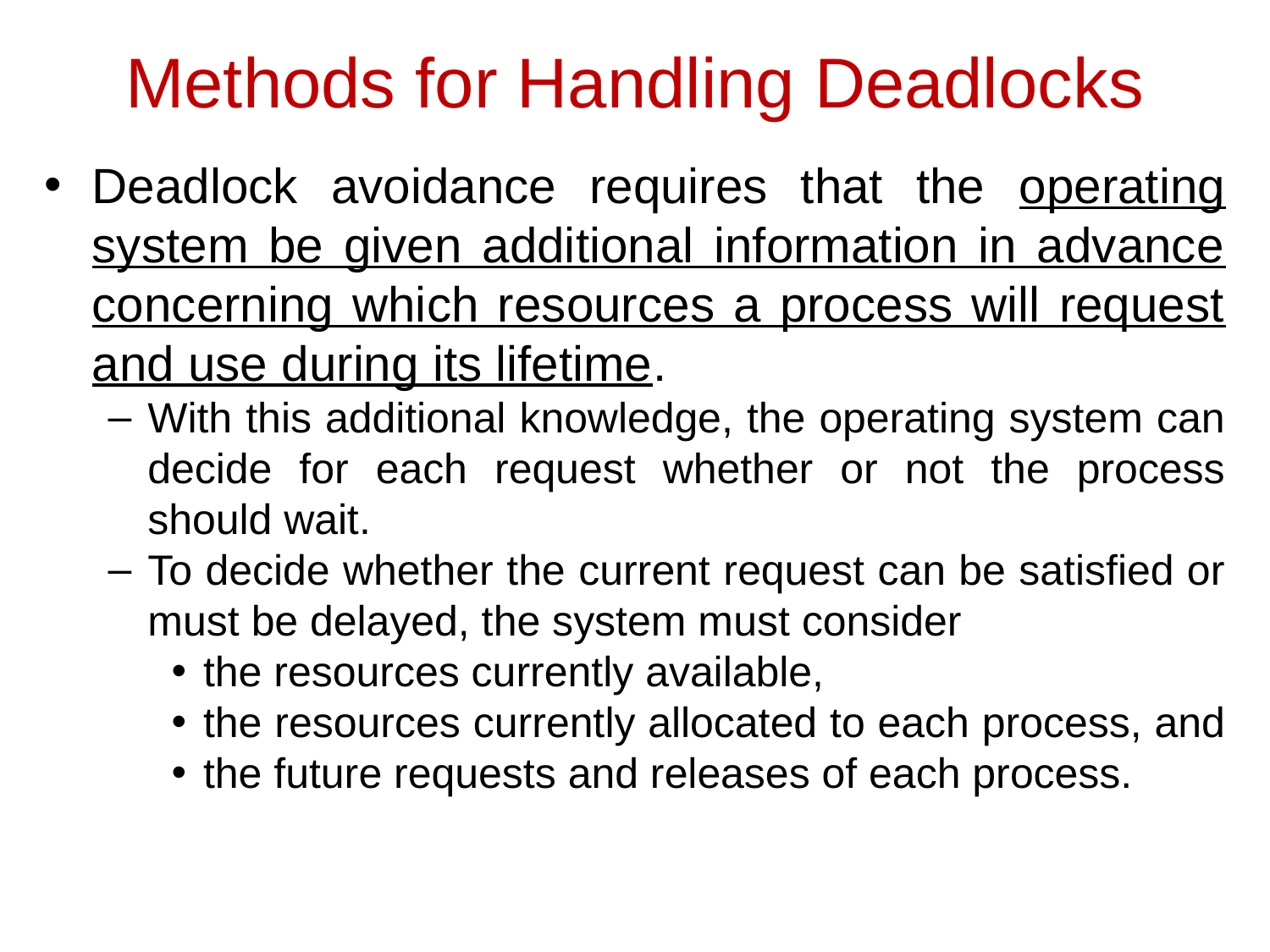

# Methods for Handling Deadlocks
Deadlock avoidance requires that the operating system be given additional information in advance concerning which resources a process will request and use during its lifetime.
With this additional knowledge, the operating system can decide for each request whether or not the process should wait.
To decide whether the current request can be satisfied or must be delayed, the system must consider
the resources currently available,
the resources currently allocated to each process, and
the future requests and releases of each process.